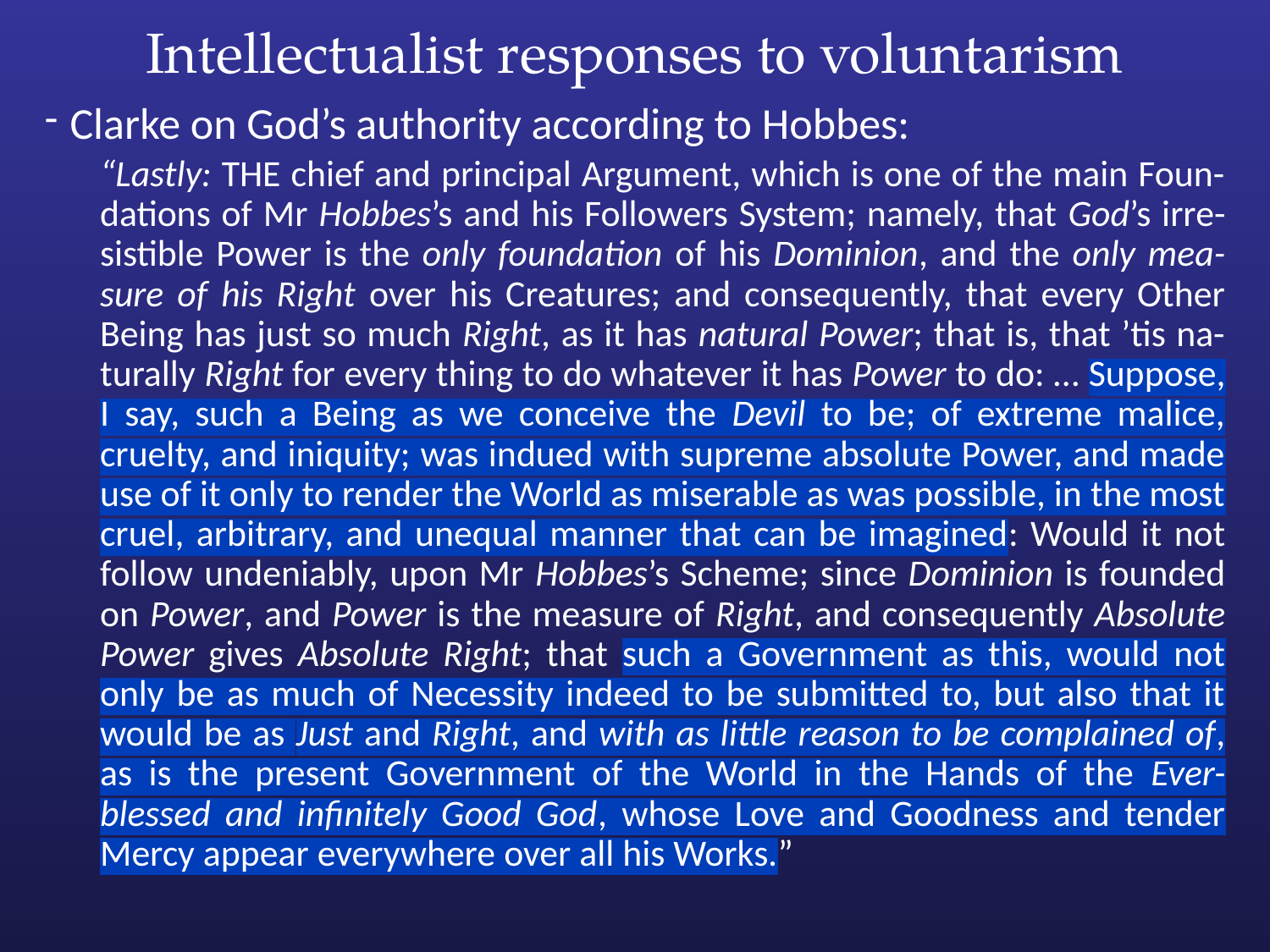

# Intellectualist responses to voluntarism
Clarke on God’s authority according to Hobbes:
“Lastly: THE chief and principal Argument, which is one of the main Foun-dations of Mr Hobbes’s and his Followers System; namely, that God’s irre-sistible Power is the only foundation of his Dominion, and the only mea-sure of his Right over his Creatures; and consequently, that every Other Being has just so much Right, as it has natural Power; that is, that ’tis na-turally Right for every thing to do whatever it has Power to do: … Suppose, I say, such a Being as we conceive the Devil to be; of extreme malice, cruelty, and iniquity; was indued with supreme absolute Power, and made use of it only to render the World as miserable as was possible, in the most cruel, arbitrary, and unequal manner that can be imagined: Would it not follow undeniably, upon Mr Hobbes’s Scheme; since Dominion is founded on Power, and Power is the measure of Right, and consequently Absolute Power gives Absolute Right; that such a Government as this, would not only be as much of Necessity indeed to be submitted to, but also that it would be as Just and Right, and with as little reason to be complained of, as is the present Government of the World in the Hands of the Ever-blessed and infinitely Good God, whose Love and Goodness and tender Mercy appear everywhere over all his Works.”